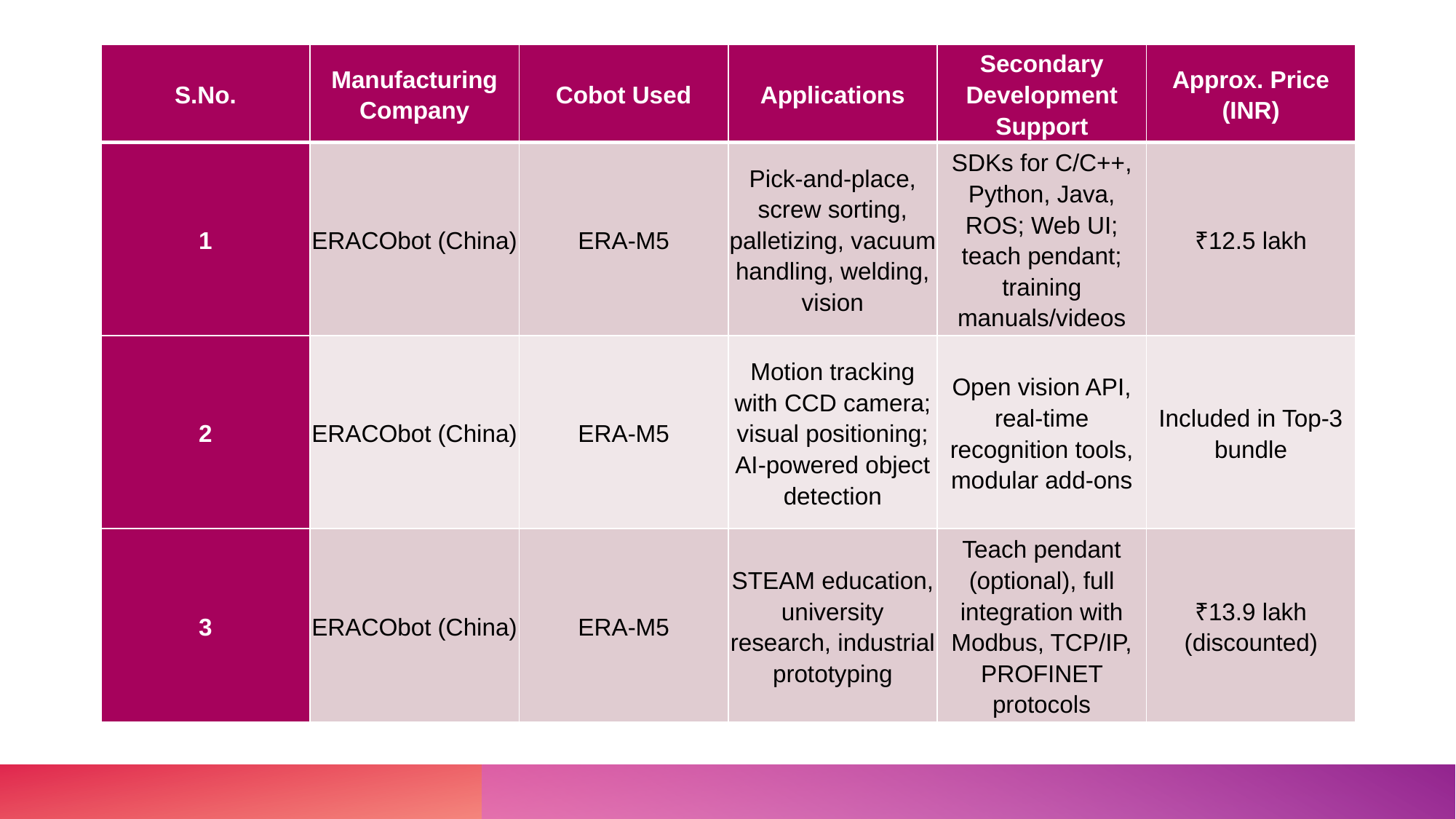

| S.No. | Manufacturing Company | Cobot Used | Applications | Secondary Development Support | Approx. Price (INR) |
| --- | --- | --- | --- | --- | --- |
| 1 | ERACObot (China) | ERA‑M5 | Pick-and-place, screw sorting, palletizing, vacuum handling, welding, vision | SDKs for C/C++, Python, Java, ROS; Web UI; teach pendant; training manuals/videos | ₹12.5 lakh |
| 2 | ERACObot (China) | ERA‑M5 | Motion tracking with CCD camera; visual positioning; AI-powered object detection | Open vision API, real-time recognition tools, modular add-ons | Included in Top‑3 bundle |
| 3 | ERACObot (China) | ERA‑M5 | STEAM education, university research, industrial prototyping | Teach pendant (optional), full integration with Modbus, TCP/IP, PROFINET protocols | ₹13.9 lakh (discounted) |